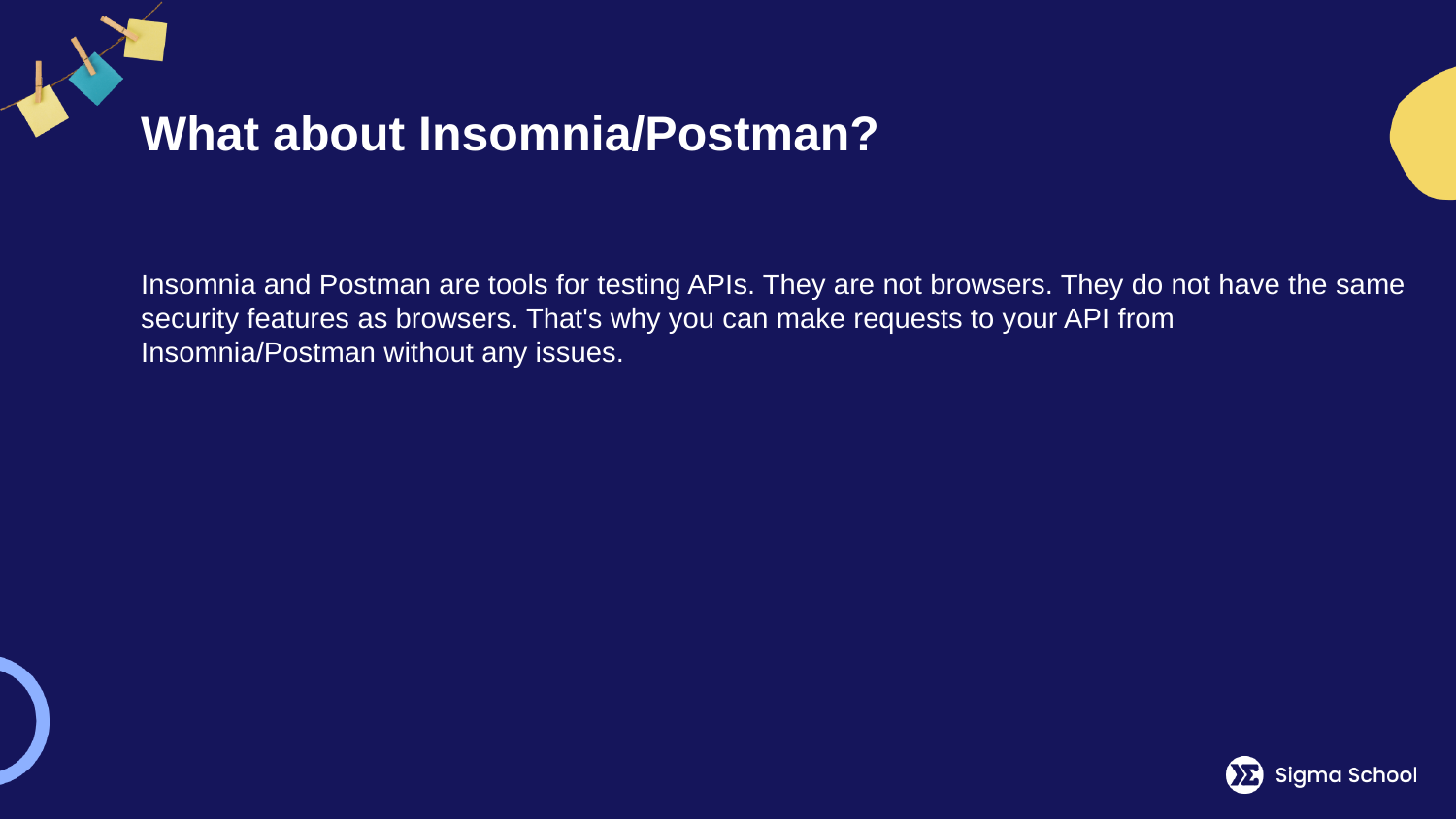

# What about Insomnia/Postman?
Insomnia and Postman are tools for testing APIs. They are not browsers. They do not have the same security features as browsers. That's why you can make requests to your API from Insomnia/Postman without any issues.